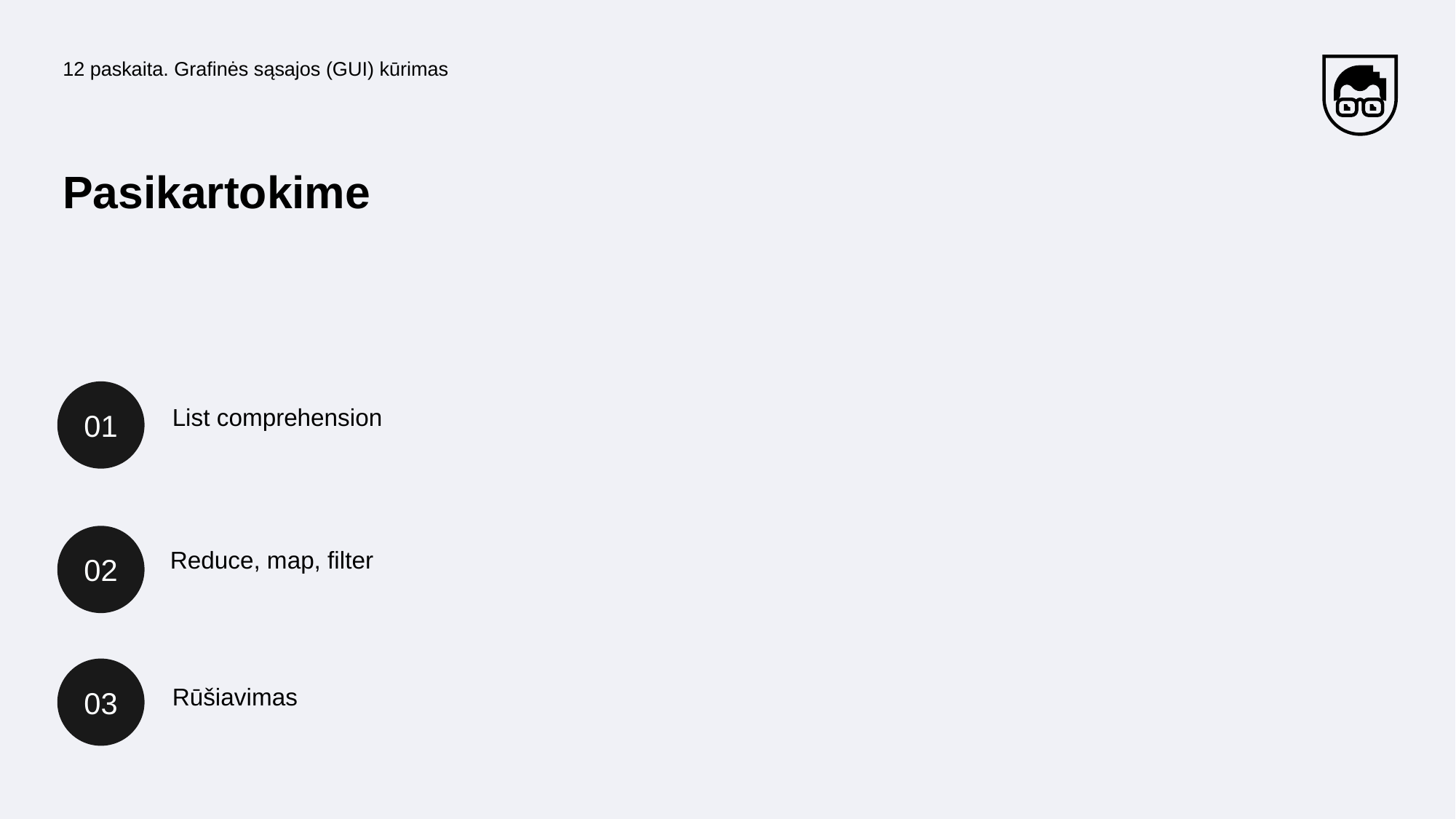

12 paskaita. Grafinės sąsajos (GUI) kūrimas
Pasikartokime

01
List comprehension

02
Reduce, map, filter

03
Rūšiavimas